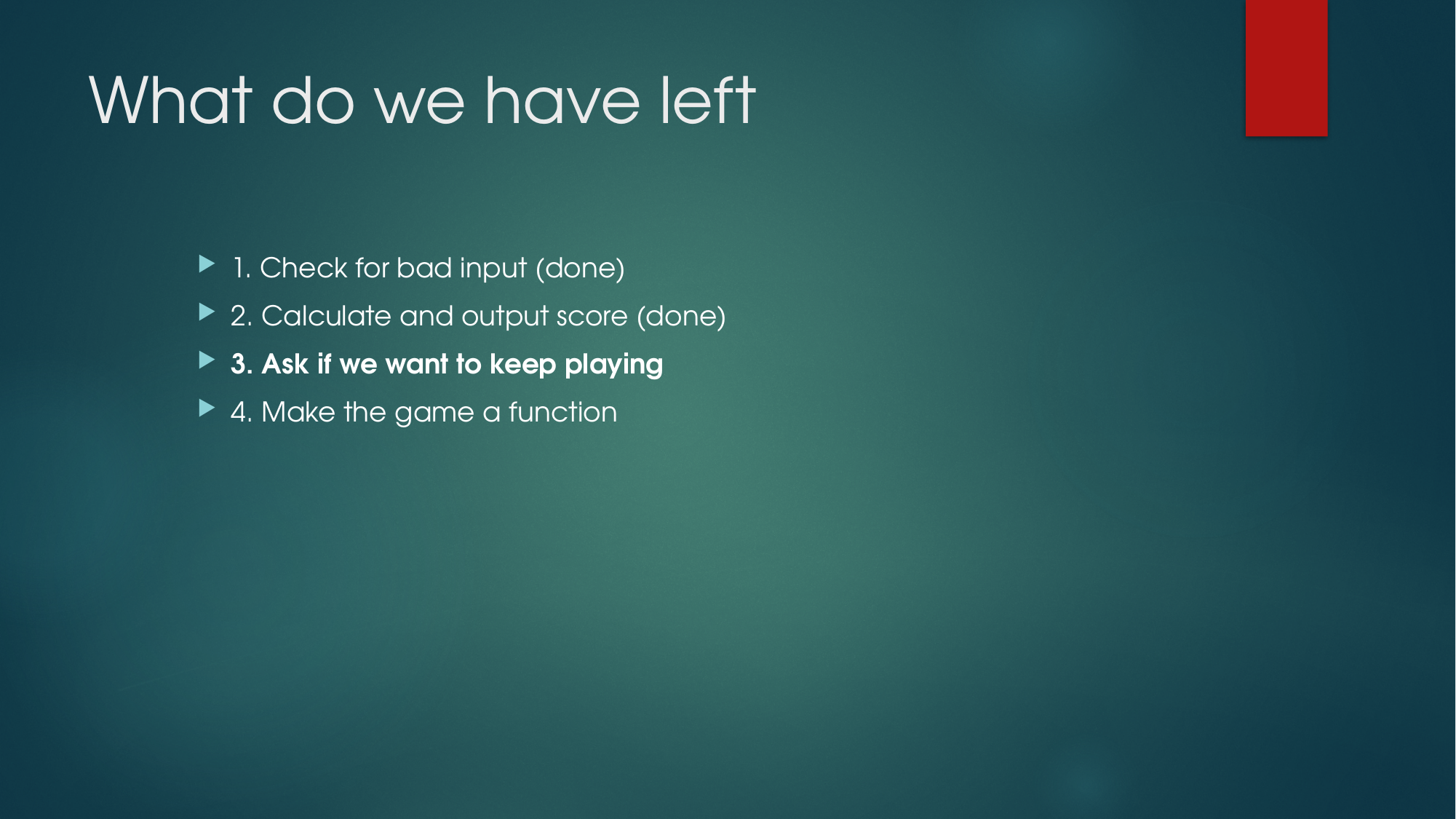

# What do we have left
1. Check for bad input (done)
2. Calculate and output score (done)
3. Ask if we want to keep playing
4. Make the game a function